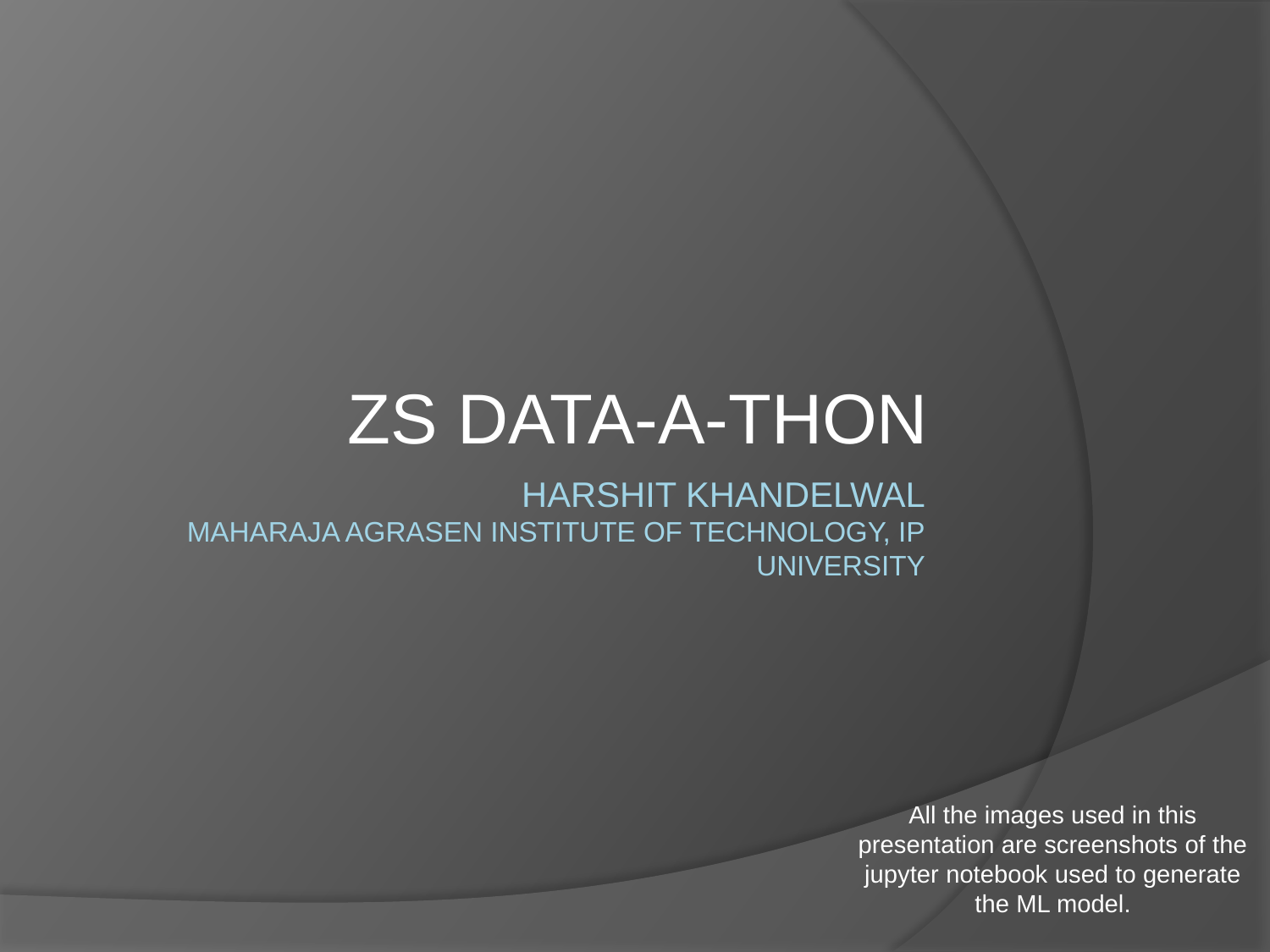

ZS DATA-A-THON
# Harshit Khandelwal Maharaja Agrasen institute of technology, ip university
All the images used in this presentation are screenshots of the jupyter notebook used to generate the ML model.